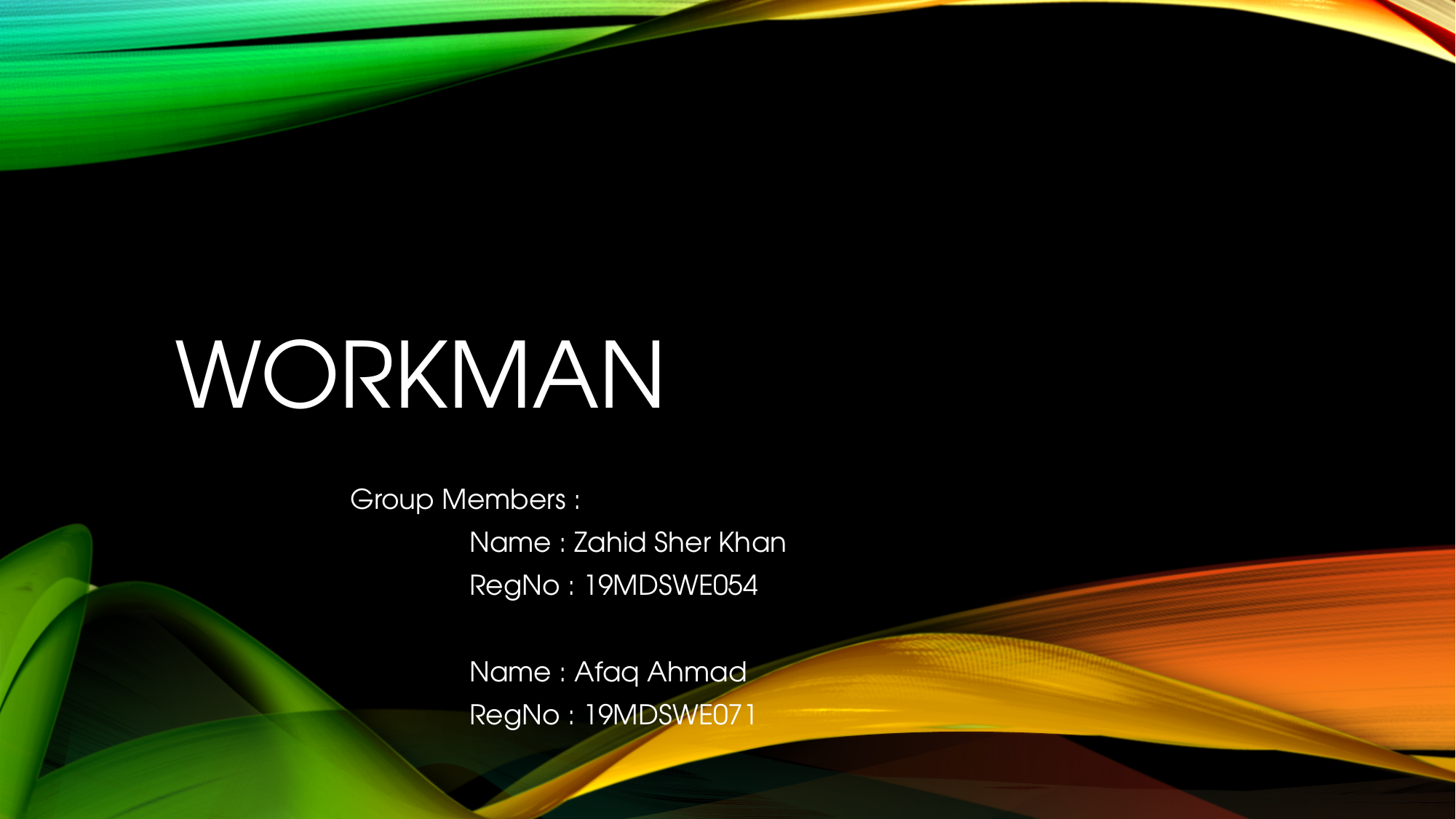

# Workman

                       Group Members :
			Name : Zahid Sher Khan
			RegNo : 19MDSWE054

			Name : Afaq Ahmad
			RegNo : 19MDSWE071